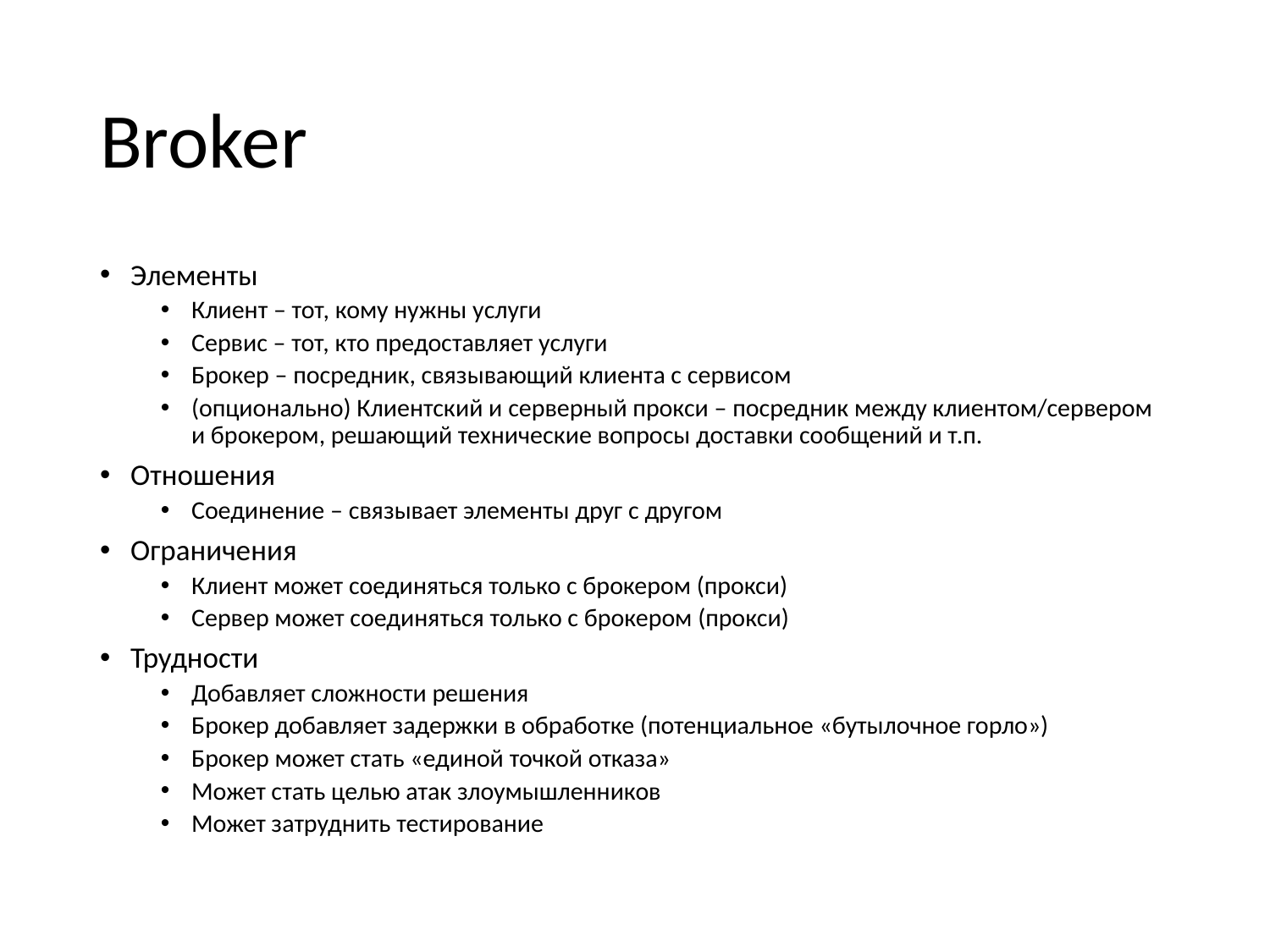

# Broker
Элементы
Клиент – тот, кому нужны услуги
Сервис – тот, кто предоставляет услуги
Брокер – посредник, связывающий клиента с сервисом
(опционально) Клиентский и серверный прокси – посредник между клиентом/сервером и брокером, решающий технические вопросы доставки сообщений и т.п.
Отношения
Соединение – связывает элементы друг с другом
Ограничения
Клиент может соединяться только с брокером (прокси)
Сервер может соединяться только с брокером (прокси)
Трудности
Добавляет сложности решения
Брокер добавляет задержки в обработке (потенциальное «бутылочное горло»)
Брокер может стать «единой точкой отказа»
Может стать целью атак злоумышленников
Может затруднить тестирование